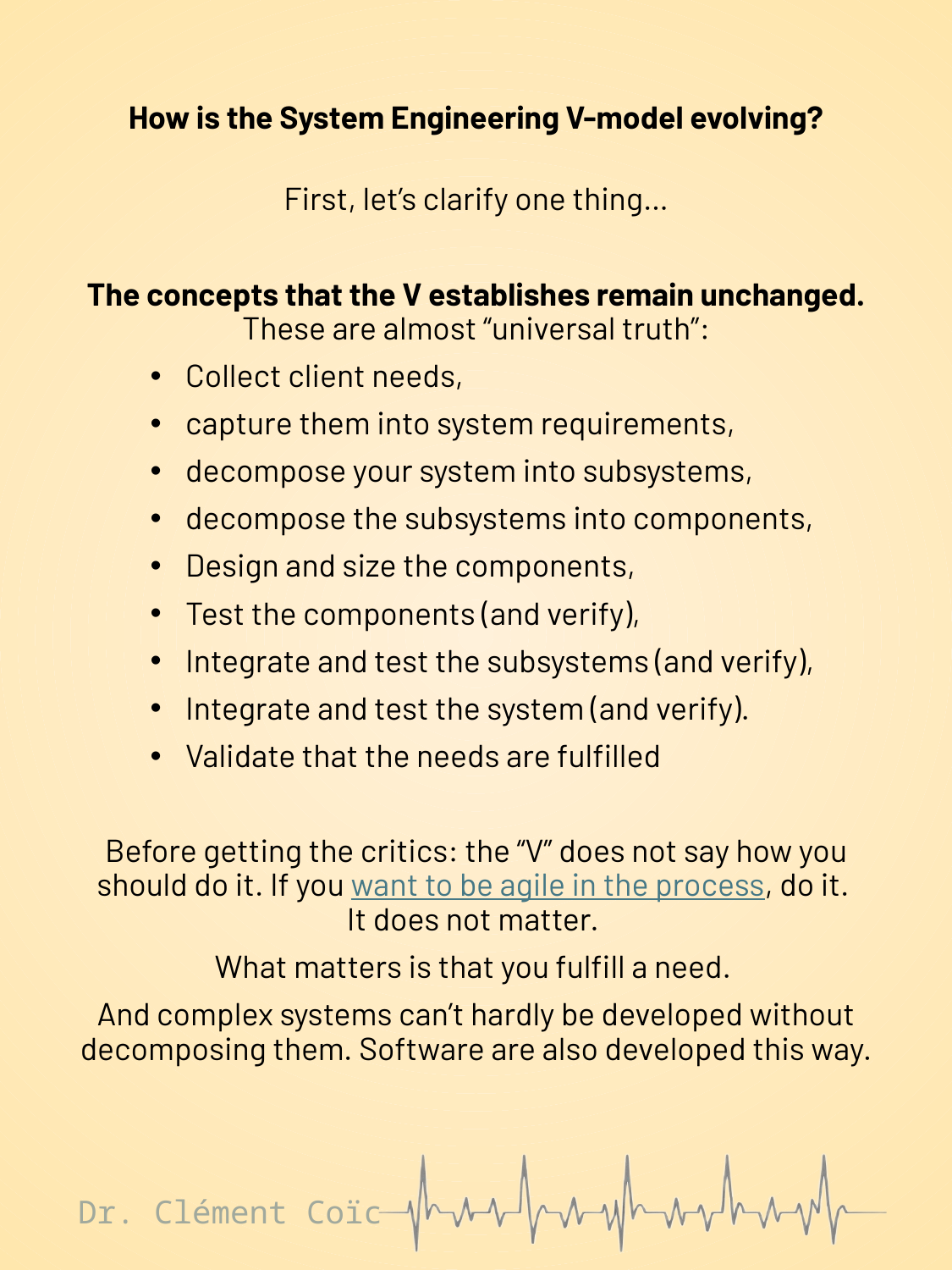

How is the System Engineering V-model evolving?

First, let’s clarify one thing…

The concepts that the V establishes remain unchanged. These are almost “universal truth”:
Collect client needs,
capture them into system requirements,
decompose your system into subsystems,
decompose the subsystems into components,
Design and size the components,
Test the components (and verify),
Integrate and test the subsystems (and verify),
Integrate and test the system (and verify).
Validate that the needs are fulfilled

Before getting the critics: the “V” does not say how you should do it. If you want to be agile in the process, do it.
It does not matter.
What matters is that you fulfill a need.
And complex systems can’t hardly be developed without decomposing them. Software are also developed this way.